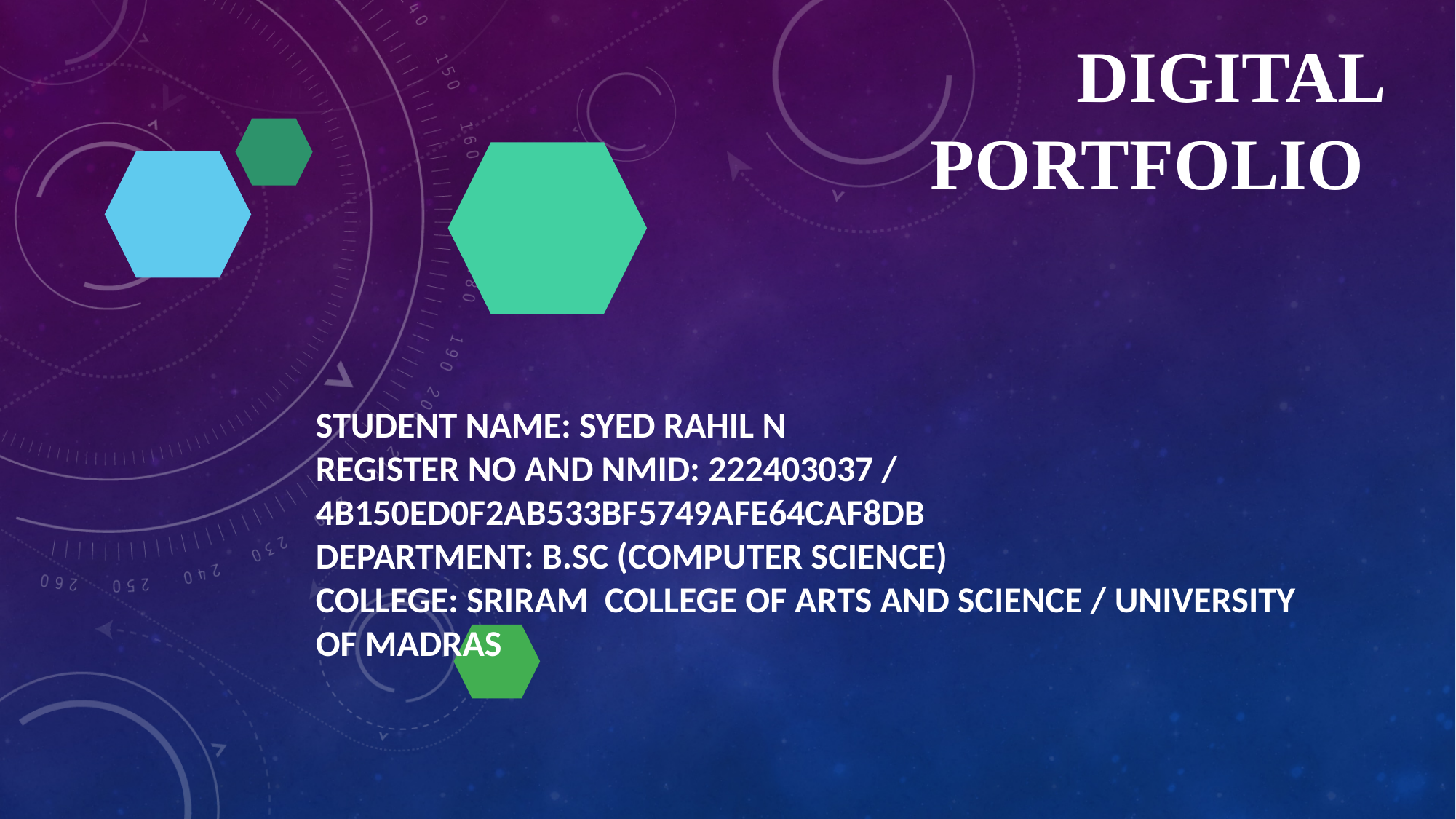

# Digital Portfolio

STUDENT NAME: SYED RAHIL N
REGISTER NO AND NMID: 222403037 / 4B150ED0F2AB533BF5749AFE64CAF8DB
DEPARTMENT: B.SC (COMPUTER SCIENCE)
COLLEGE: SRIRAM  COLLEGE OF ARTS AND SCIENCE / UNIVERSITY OF MADRAS